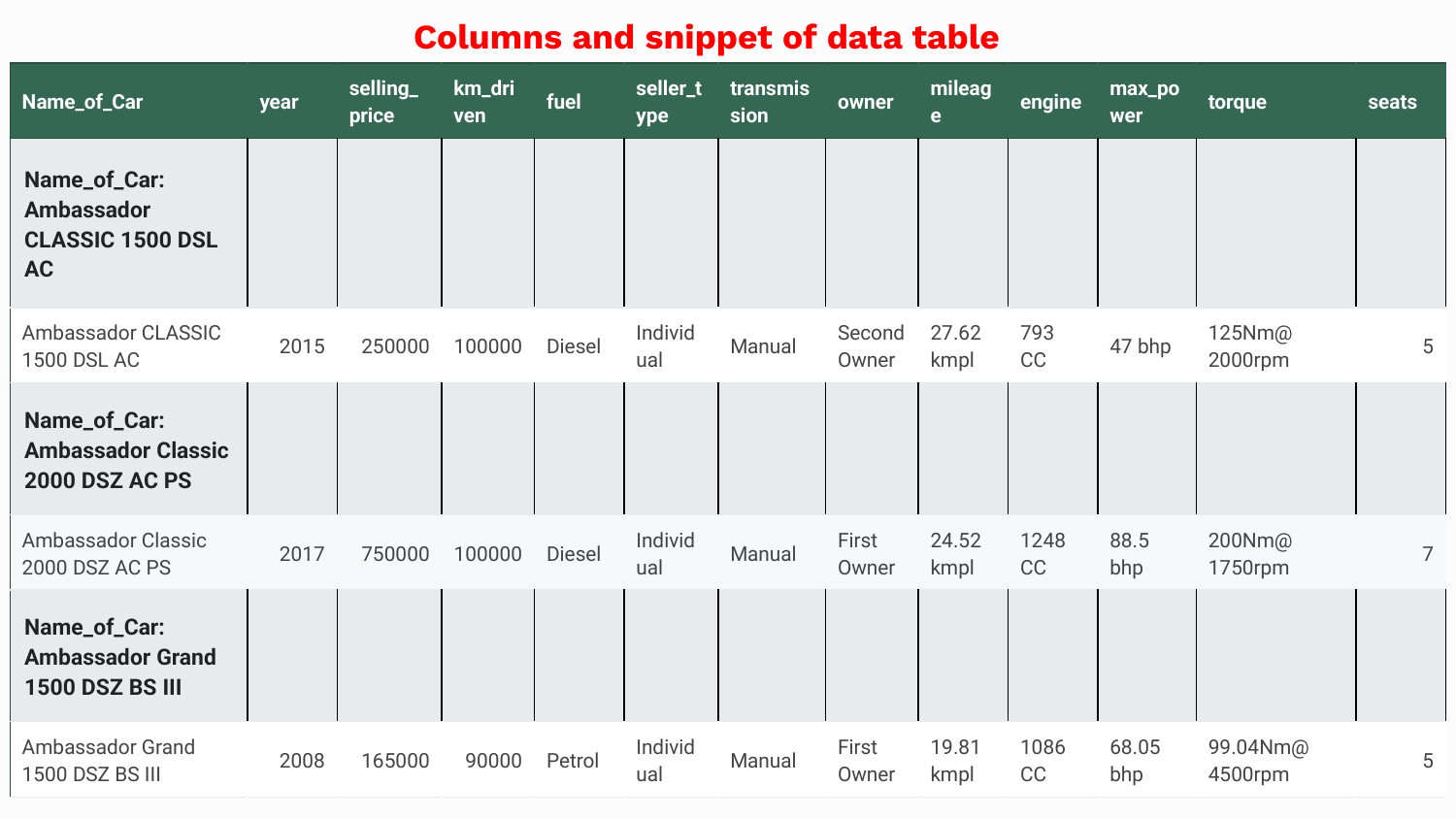

Columns and snippet of data table
| Name\_of\_Car | year | selling\_price | km\_driven | fuel | seller\_type | transmission | owner | mileage | engine | max\_power | torque | seats |
| --- | --- | --- | --- | --- | --- | --- | --- | --- | --- | --- | --- | --- |
| Name\_of\_Car: Ambassador CLASSIC 1500 DSL AC |  |  |  |  |  |  |  |  |  |  |  |  |
| Ambassador CLASSIC 1500 DSL AC | 2015 | 250000 | 100000 | Diesel | Individual | Manual | Second Owner | 27.62 kmpl | 793 CC | 47 bhp | 125Nm@ 2000rpm | 5 |
| Name\_of\_Car: Ambassador Classic 2000 DSZ AC PS |  |  |  |  |  |  |  |  |  |  |  |  |
| Ambassador Classic 2000 DSZ AC PS | 2017 | 750000 | 100000 | Diesel | Individual | Manual | First Owner | 24.52 kmpl | 1248 CC | 88.5 bhp | 200Nm@ 1750rpm | 7 |
| Name\_of\_Car: Ambassador Grand 1500 DSZ BS III |  |  |  |  |  |  |  |  |  |  |  |  |
| Ambassador Grand 1500 DSZ BS III | 2008 | 165000 | 90000 | Petrol | Individual | Manual | First Owner | 19.81 kmpl | 1086 CC | 68.05 bhp | 99.04Nm@ 4500rpm | 5 |